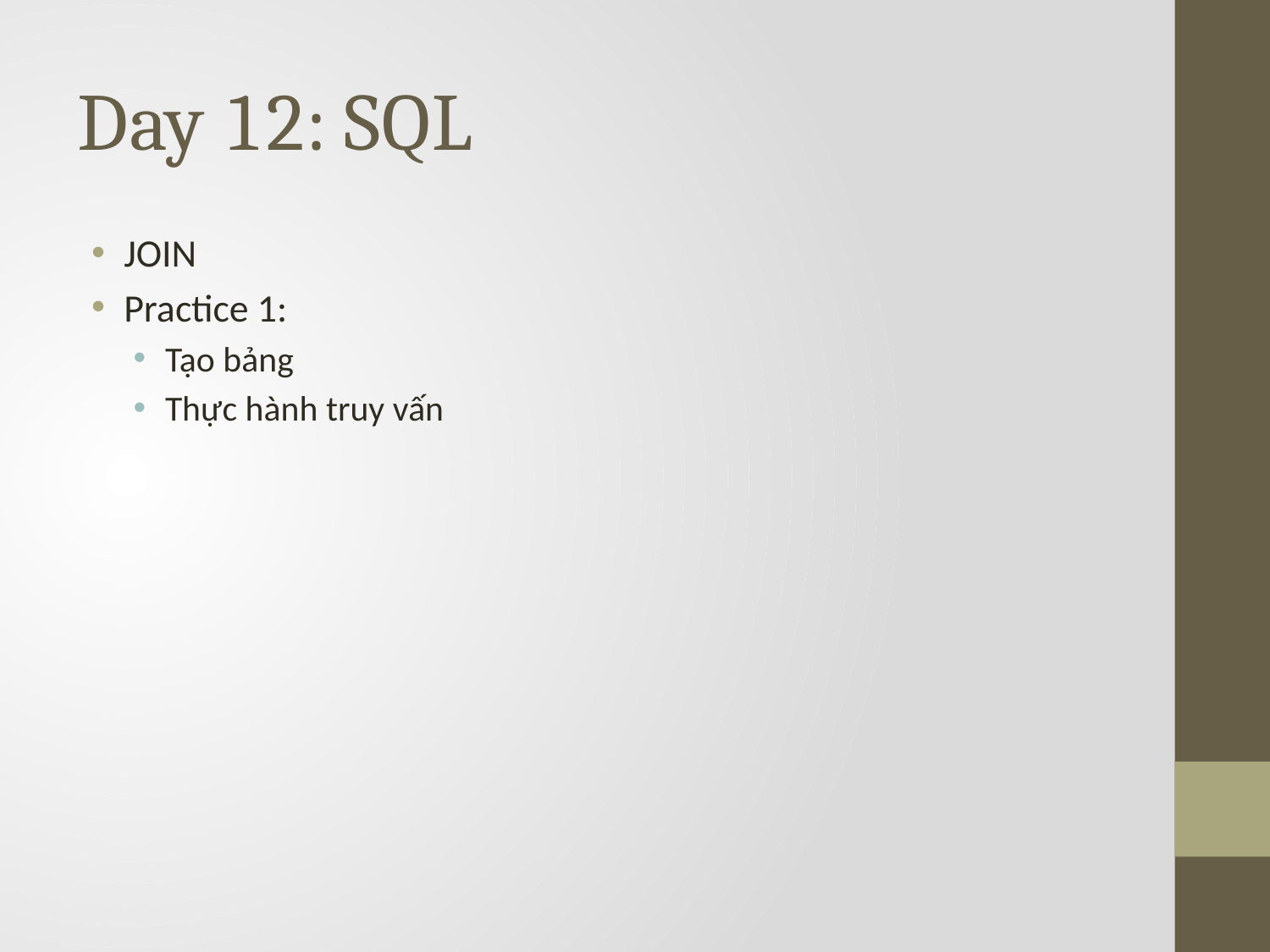

# Day 12: SQL
JOIN
Practice 1:
Tạo bảng
Thực hành truy vấn